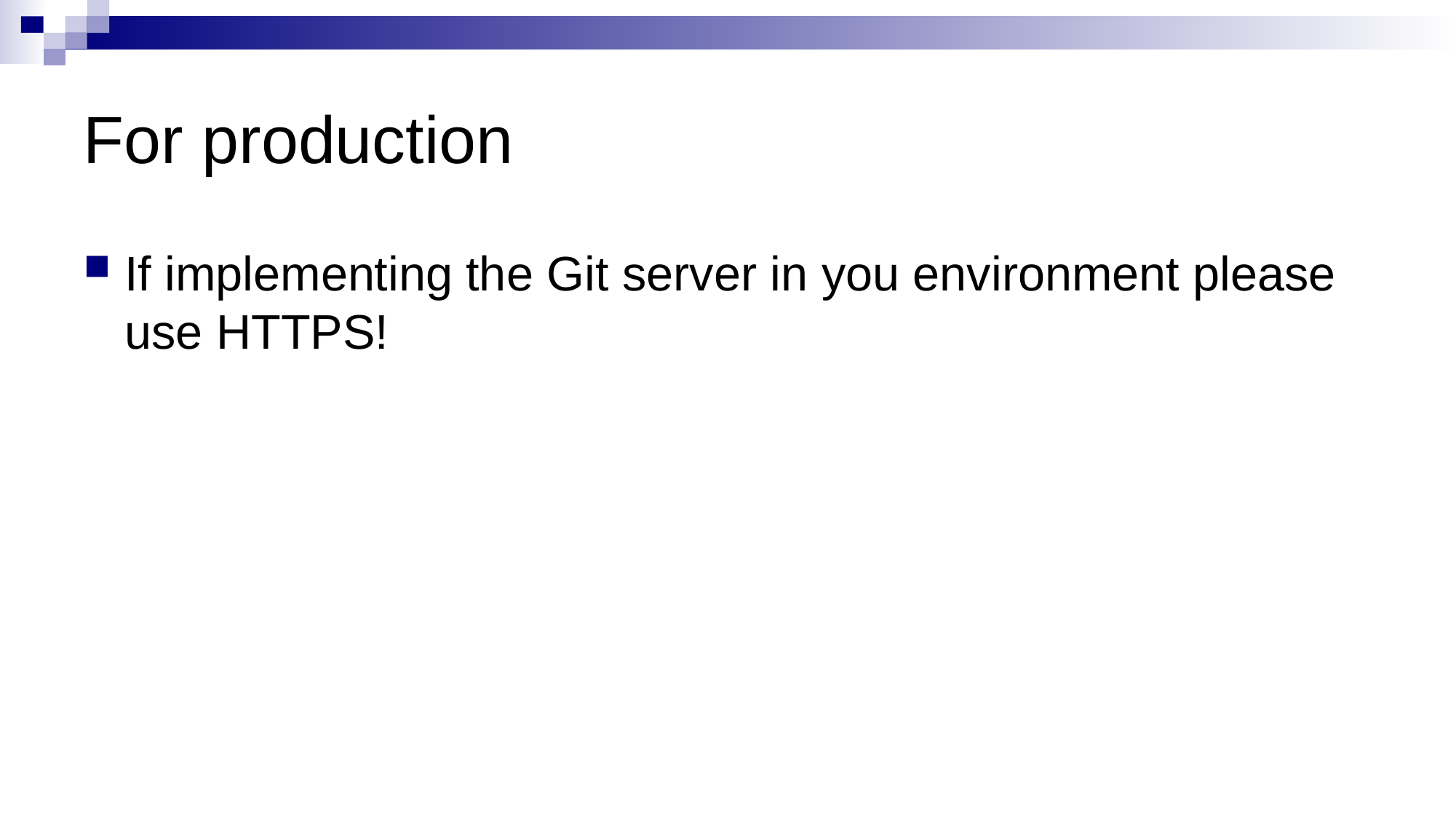

# For production
If implementing the Git server in you environment please use HTTPS!